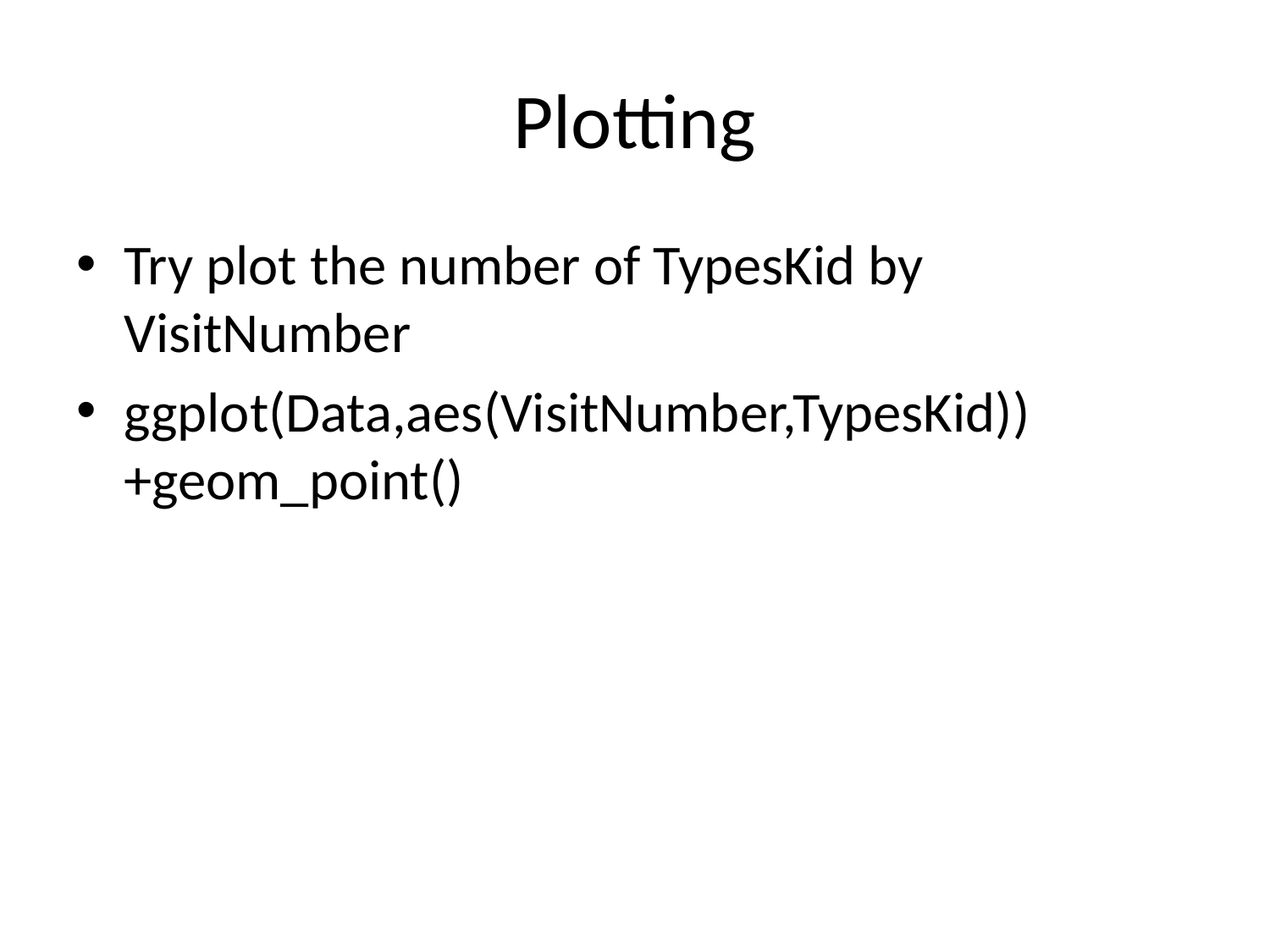

# Plotting
Try plot the number of TypesKid by VisitNumber
ggplot(Data,aes(VisitNumber,TypesKid))+geom_point()